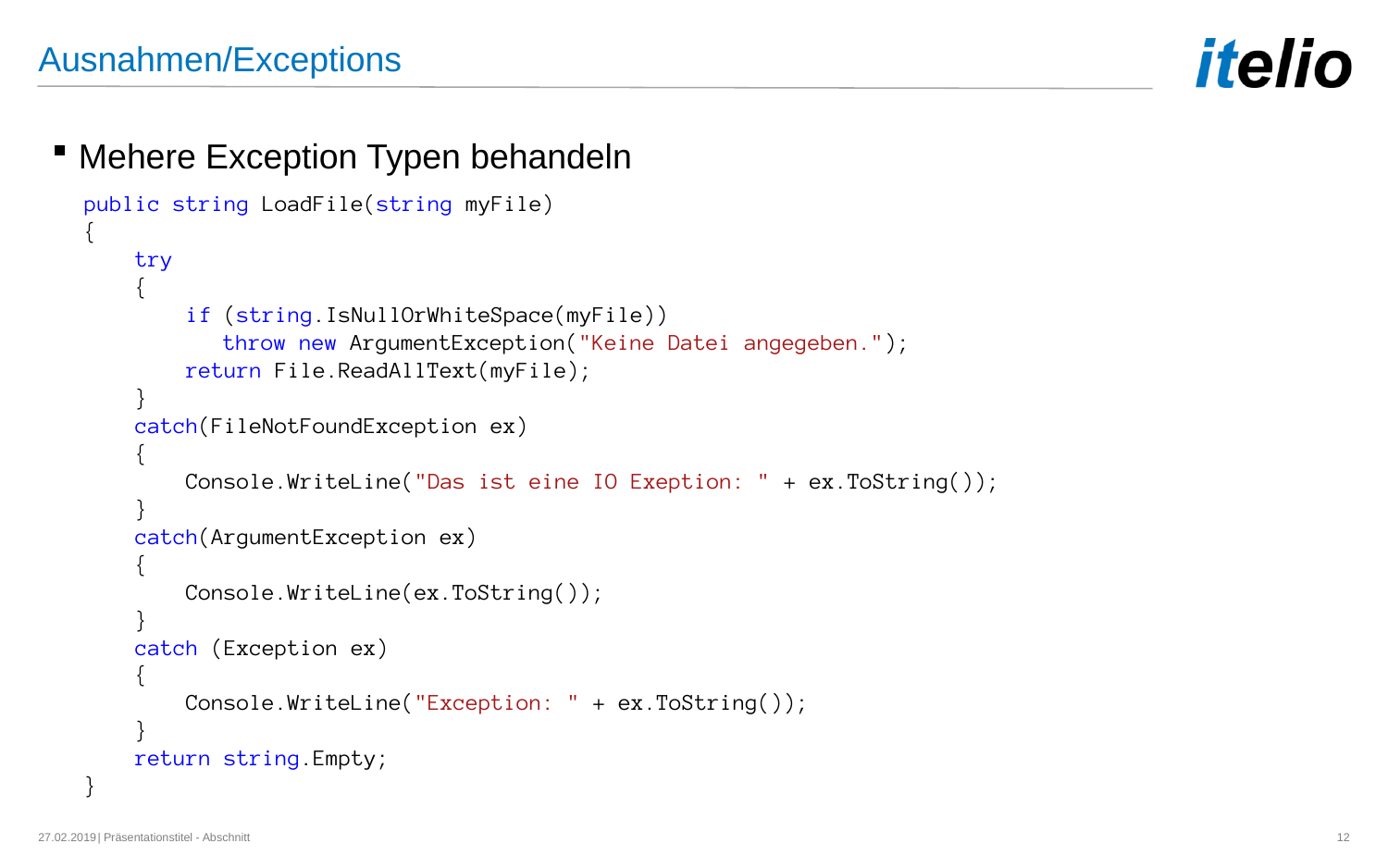

Ausnahmen/Exceptions
Mehere Exception Typen behandeln

public string LoadFile(string myFile)
{
    try
    {
        if (string.IsNullOrWhiteSpace(myFile))
	throw new ArgumentException("Keine Datei angegeben.");
        return File.ReadAllText(myFile);
    }
    catch(FileNotFoundException ex)
    {
        Console.WriteLine("Das ist eine IO Exeption: " + ex.ToString());
    }
    catch(ArgumentException ex)
    {
        Console.WriteLine(ex.ToString());
    }
    catch (Exception ex)
    {
        Console.WriteLine("Exception: " + ex.ToString());
    }
    return string.Empty;
}
27.02.2019
Präsentationstitel - Abschnitt
12